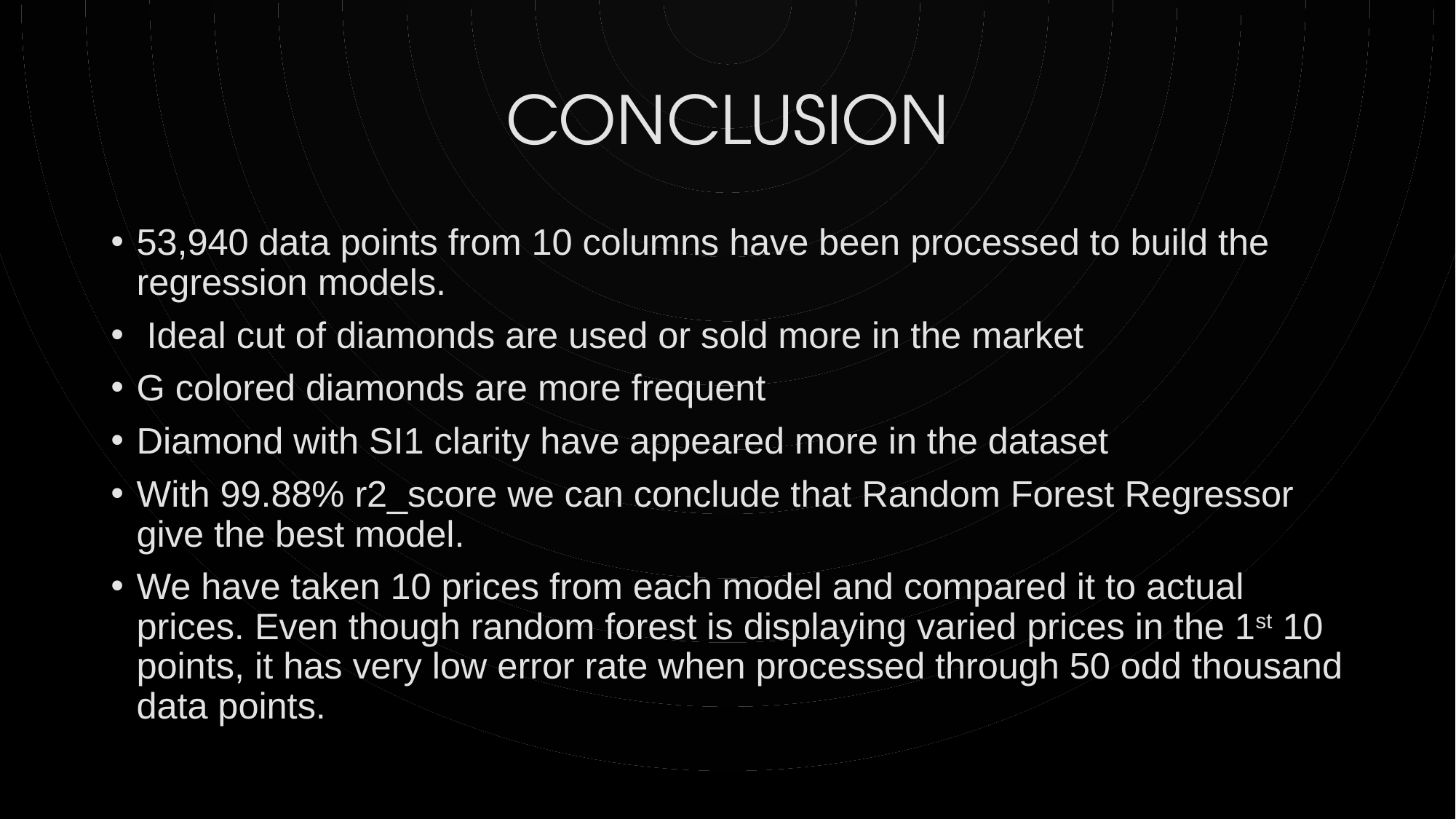

# CONCLUSION
53,940 data points from 10 columns have been processed to build the regression models.
 Ideal cut of diamonds are used or sold more in the market
G colored diamonds are more frequent
Diamond with SI1 clarity have appeared more in the dataset
With 99.88% r2_score we can conclude that Random Forest Regressor give the best model.
We have taken 10 prices from each model and compared it to actual prices. Even though random forest is displaying varied prices in the 1st 10 points, it has very low error rate when processed through 50 odd thousand data points.